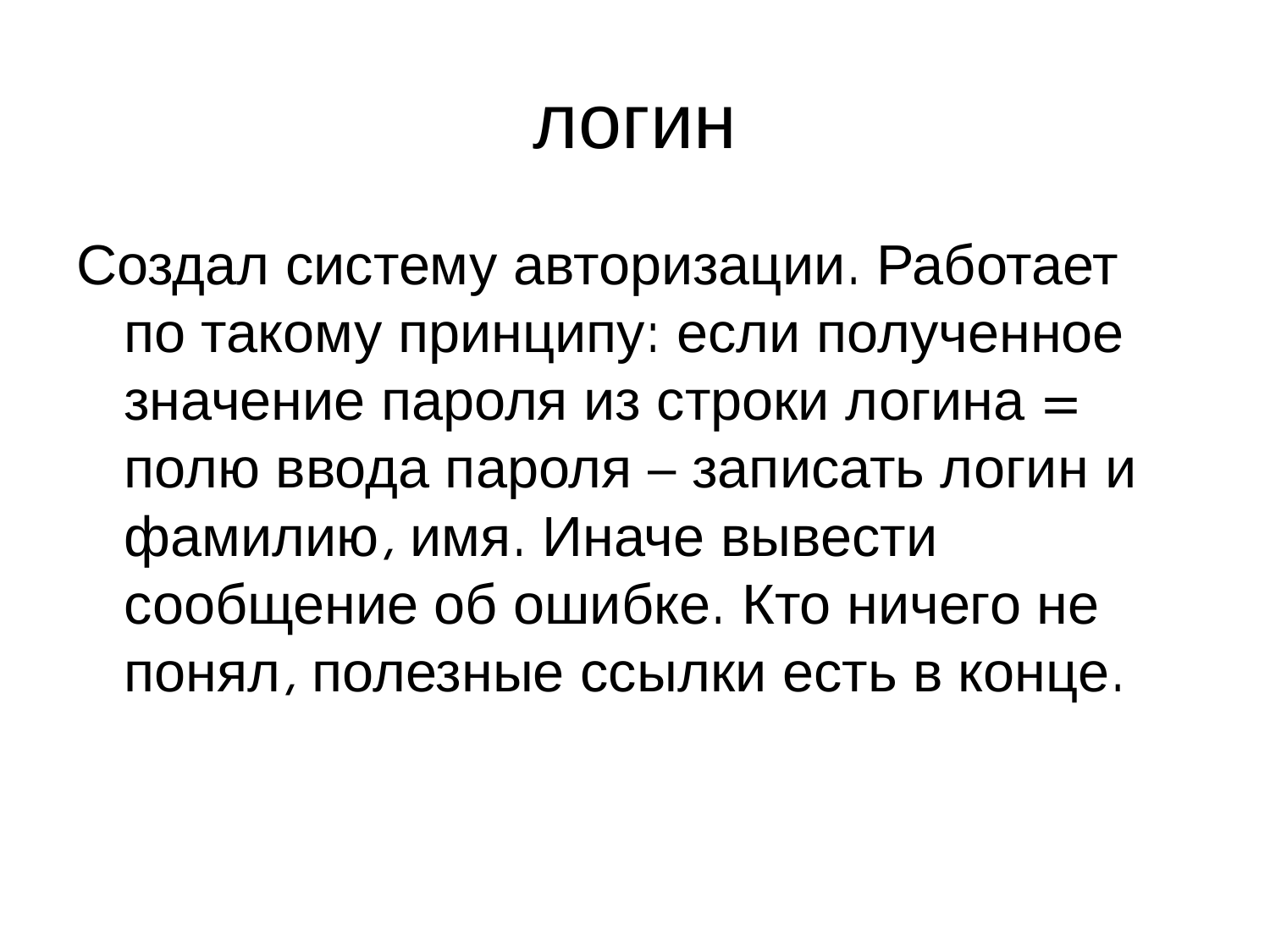

# логин
Создал систему авторизации. Работает по такому принципу: если полученное значение пароля из строки логина = полю ввода пароля – записать логин и фамилию, имя. Иначе вывести сообщение об ошибке. Кто ничего не понял, полезные ссылки есть в конце.